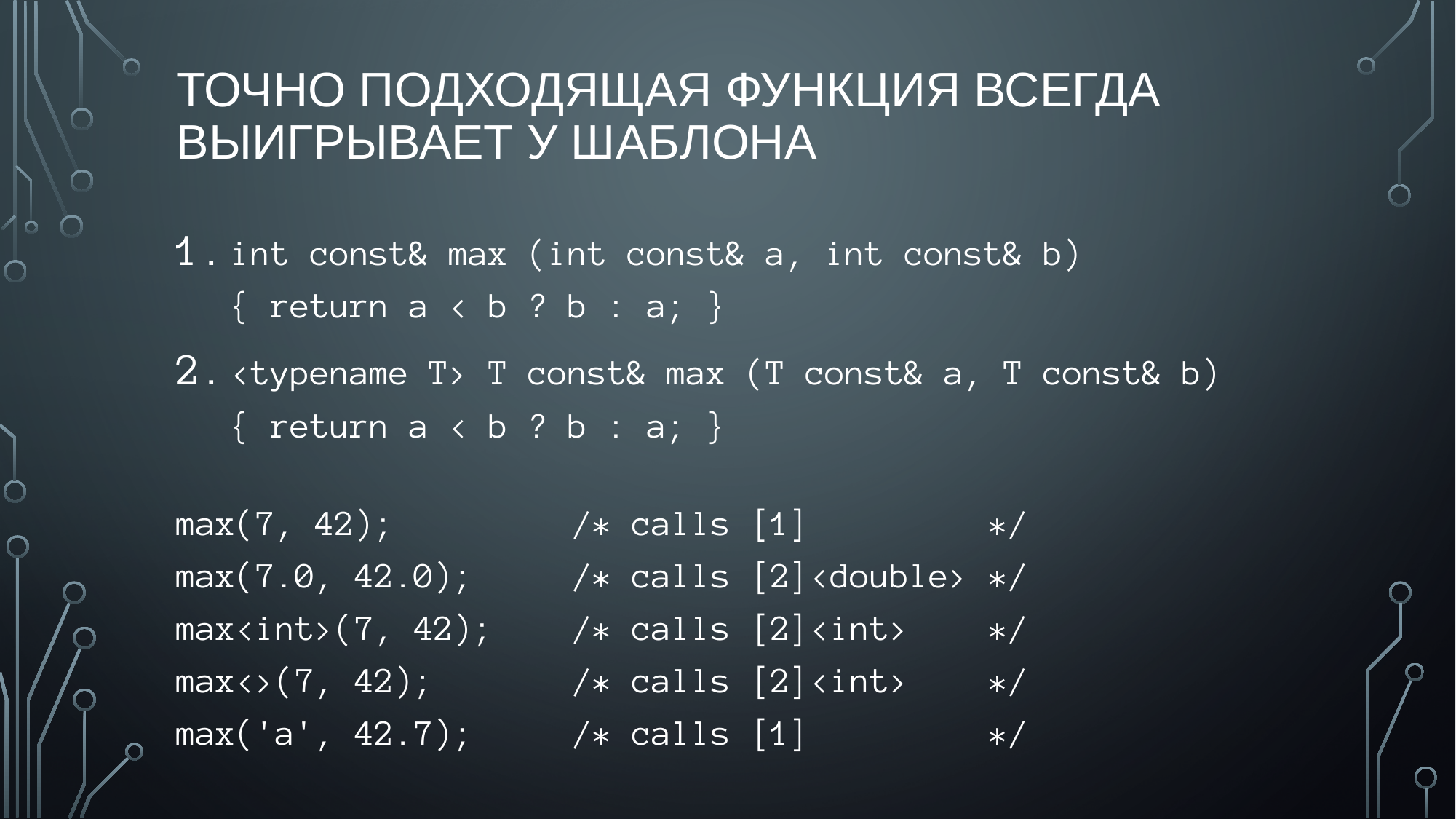

# Точно подходящая Функция всегда выигрывает у шаблона
int const& max (int const& a, int const& b)
{ return a < b ? b : a; }
<typename T> T const& max (T const& a, T const& b)
{ return a < b ? b : a; }
max(7, 42);         /* calls [1]         */
max(7.0, 42.0);     /* calls [2]<double> */
max<int>(7, 42);    /* calls [2]<int>    */
max<>(7, 42);       /* calls [2]<int>    */
max('a', 42.7);     /* calls [1]         */